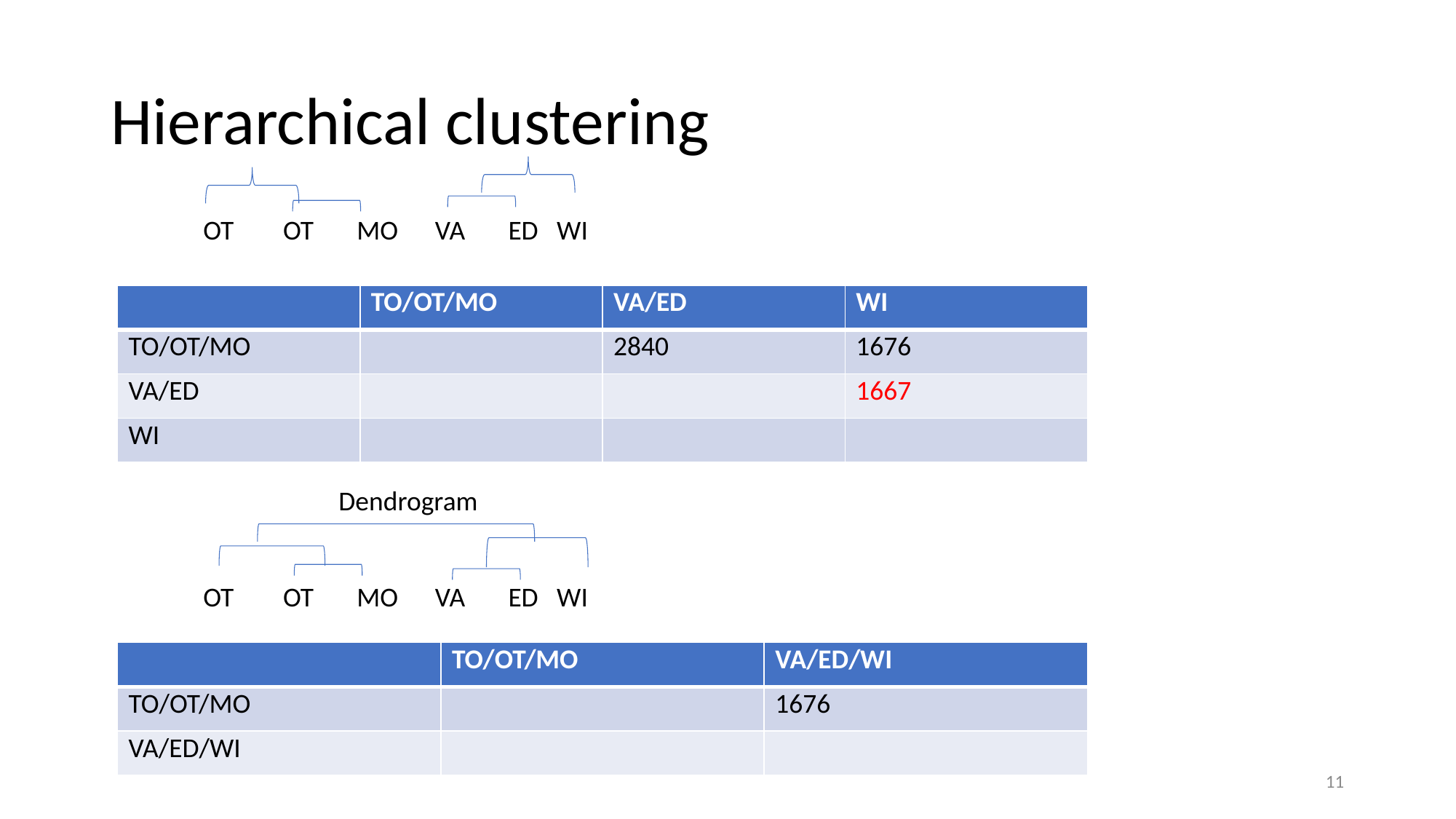

# Hierarchical clustering

OT        OT       MO      VA       ED   WI
|  | TO/OT/MO | VA/ED | WI |
| --- | --- | --- | --- |
| TO/OT/MO |  | 2840 | 1676 |
| VA/ED |  |  | 1667 |
| WI |  |  |  |

Dendrogram

OT        OT       MO      VA       ED   WI
|  | TO/OT/MO | VA/ED/WI |
| --- | --- | --- |
| TO/OT/MO |  | 1676 |
| VA/ED/WI |  |  |
11